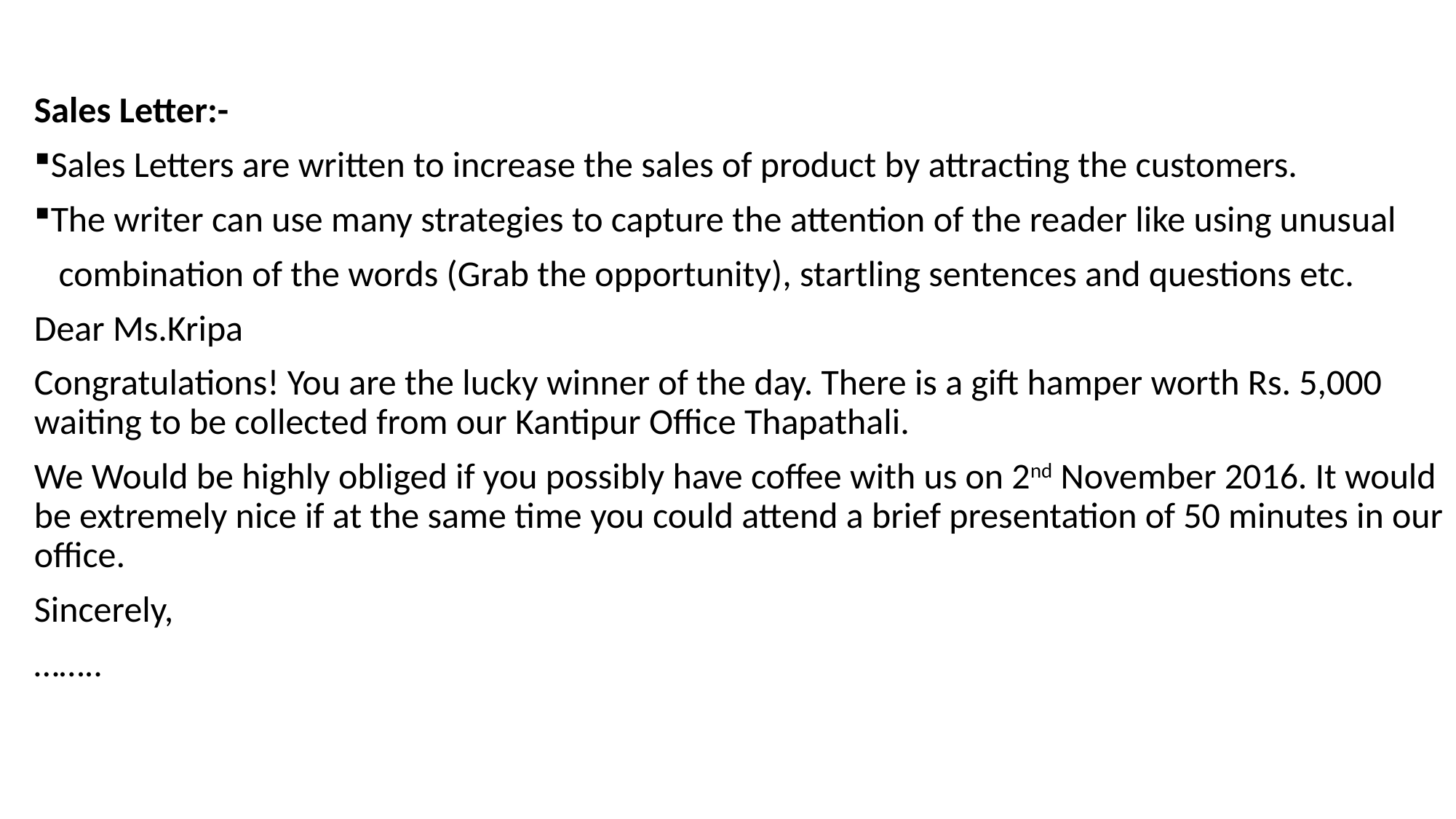

Sales Letter:-
Sales Letters are written to increase the sales of product by attracting the customers.
The writer can use many strategies to capture the attention of the reader like using unusual
   combination of the words (Grab the opportunity), startling sentences and questions etc.
Dear Ms.Kripa
Congratulations! You are the lucky winner of the day. There is a gift hamper worth Rs. 5,000 waiting to be collected from our Kantipur Office Thapathali.
We Would be highly obliged if you possibly have coffee with us on 2nd November 2016. It would be extremely nice if at the same time you could attend a brief presentation of 50 minutes in our office.
Sincerely,
……..